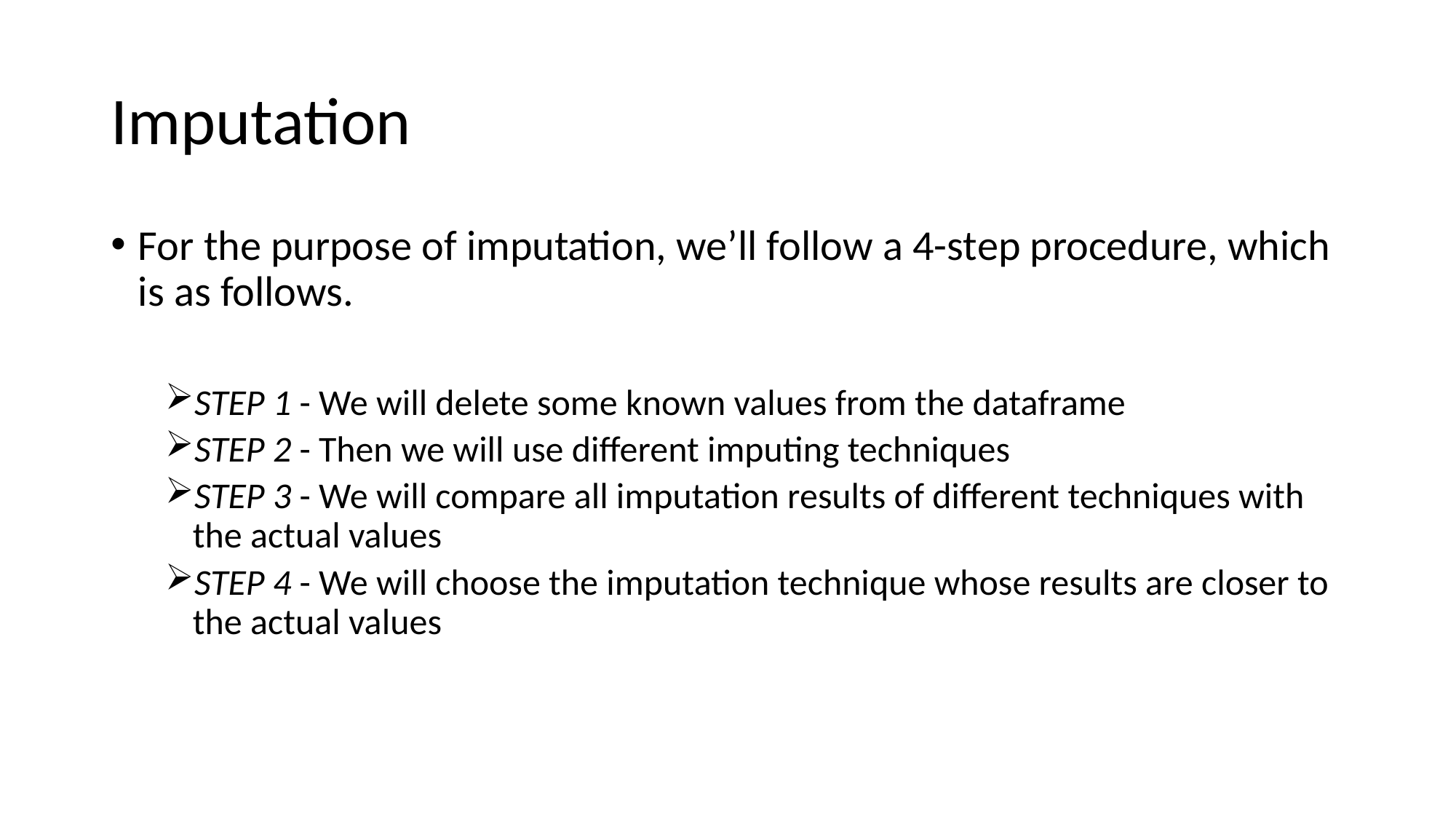

# Imputation
For the purpose of imputation, we’ll follow a 4-step procedure, which is as follows.

STEP 1 - We will delete some known values from the dataframe
STEP 2 - Then we will use different imputing techniques
STEP 3 - We will compare all imputation results of different techniques with the actual values
STEP 4 - We will choose the imputation technique whose results are closer to the actual values